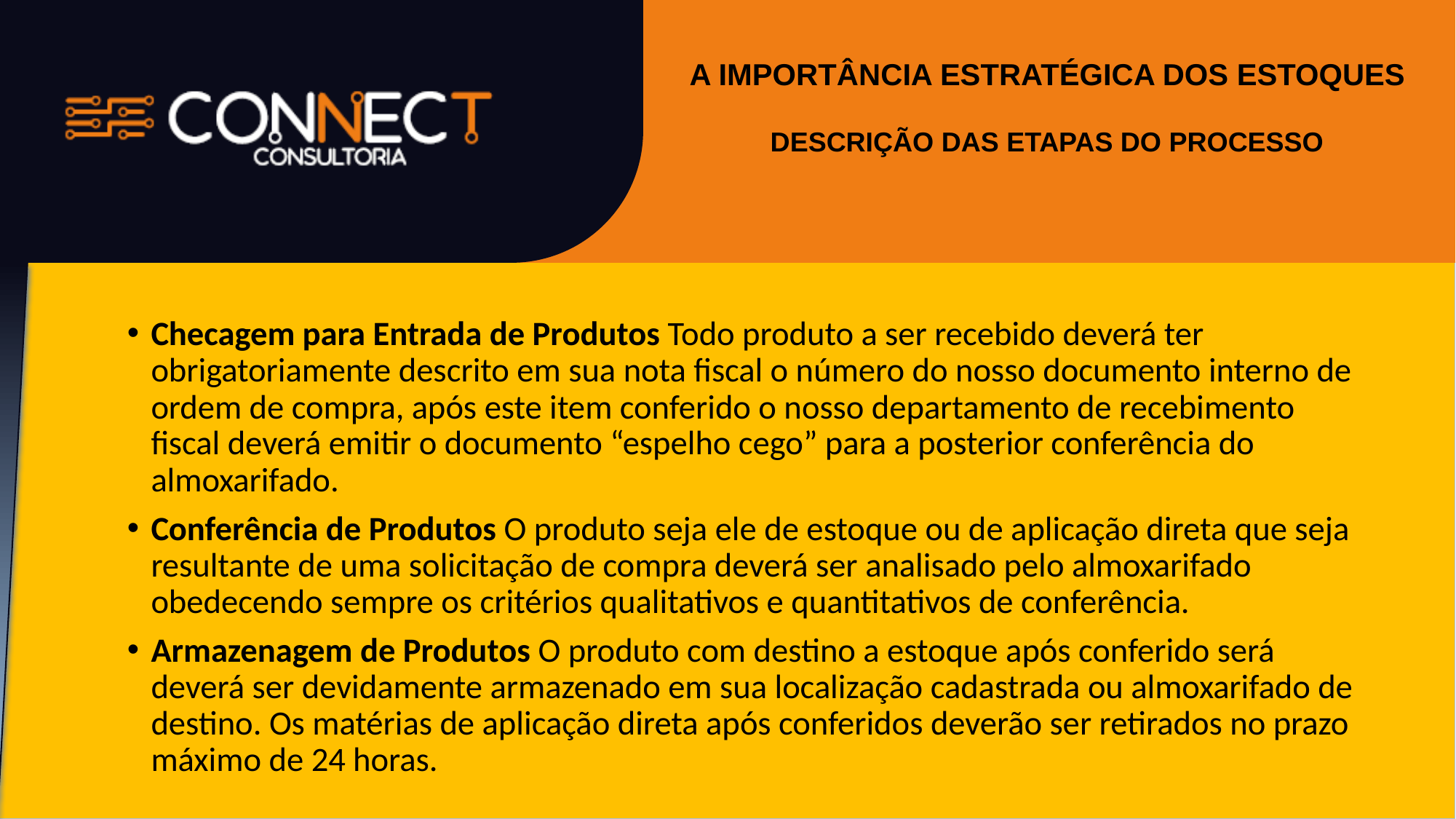

A IMPORTÂNCIA ESTRATÉGICA DOS ESTOQUES
#
DESCRIÇÃO DAS ETAPAS DO PROCESSO
Checagem para Entrada de Produtos Todo produto a ser recebido deverá ter obrigatoriamente descrito em sua nota fiscal o número do nosso documento interno de ordem de compra, após este item conferido o nosso departamento de recebimento fiscal deverá emitir o documento “espelho cego” para a posterior conferência do almoxarifado.
Conferência de Produtos O produto seja ele de estoque ou de aplicação direta que seja resultante de uma solicitação de compra deverá ser analisado pelo almoxarifado obedecendo sempre os critérios qualitativos e quantitativos de conferência.
Armazenagem de Produtos O produto com destino a estoque após conferido será deverá ser devidamente armazenado em sua localização cadastrada ou almoxarifado de destino. Os matérias de aplicação direta após conferidos deverão ser retirados no prazo máximo de 24 horas.